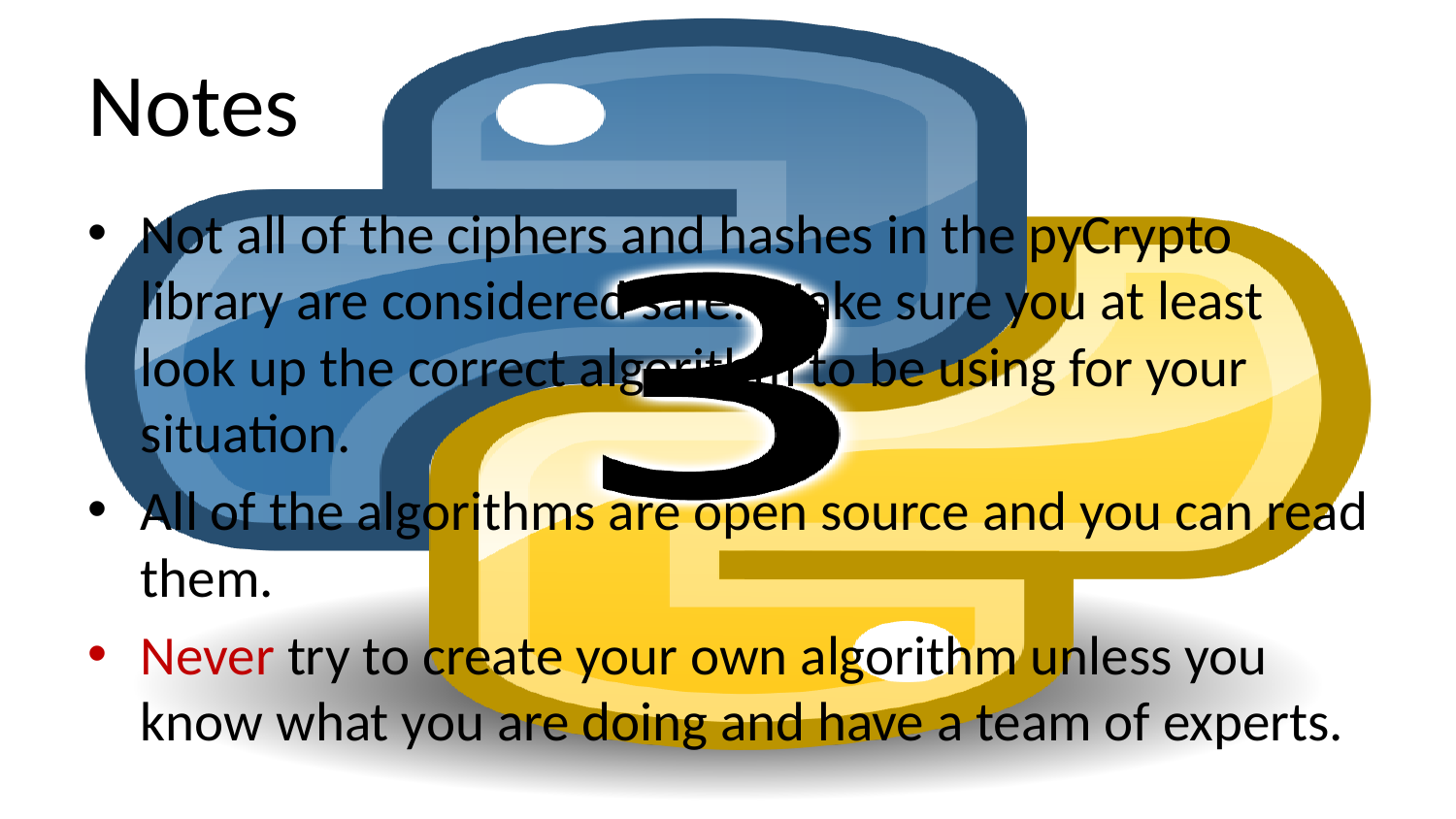

# Notes
Not all of the ciphers and hashes in the pyCrypto library are considered safe. Make sure you at least look up the correct algorithm to be using for your situation.
All of the algorithms are open source and you can read them.
Never try to create your own algorithm unless you know what you are doing and have a team of experts.